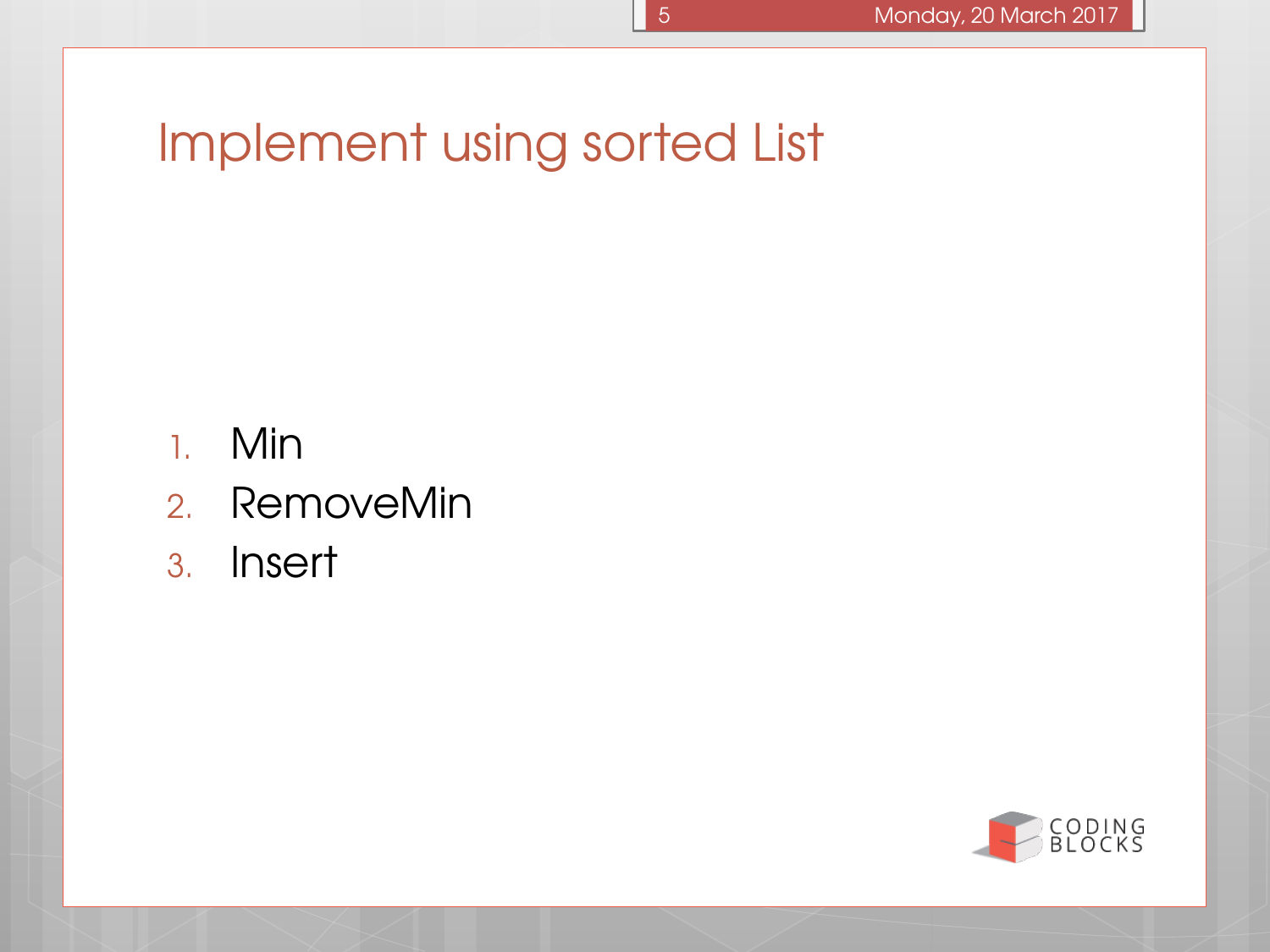

Monday, 20 March 2017
5
# Implement using sorted List
Min
RemoveMin
Insert